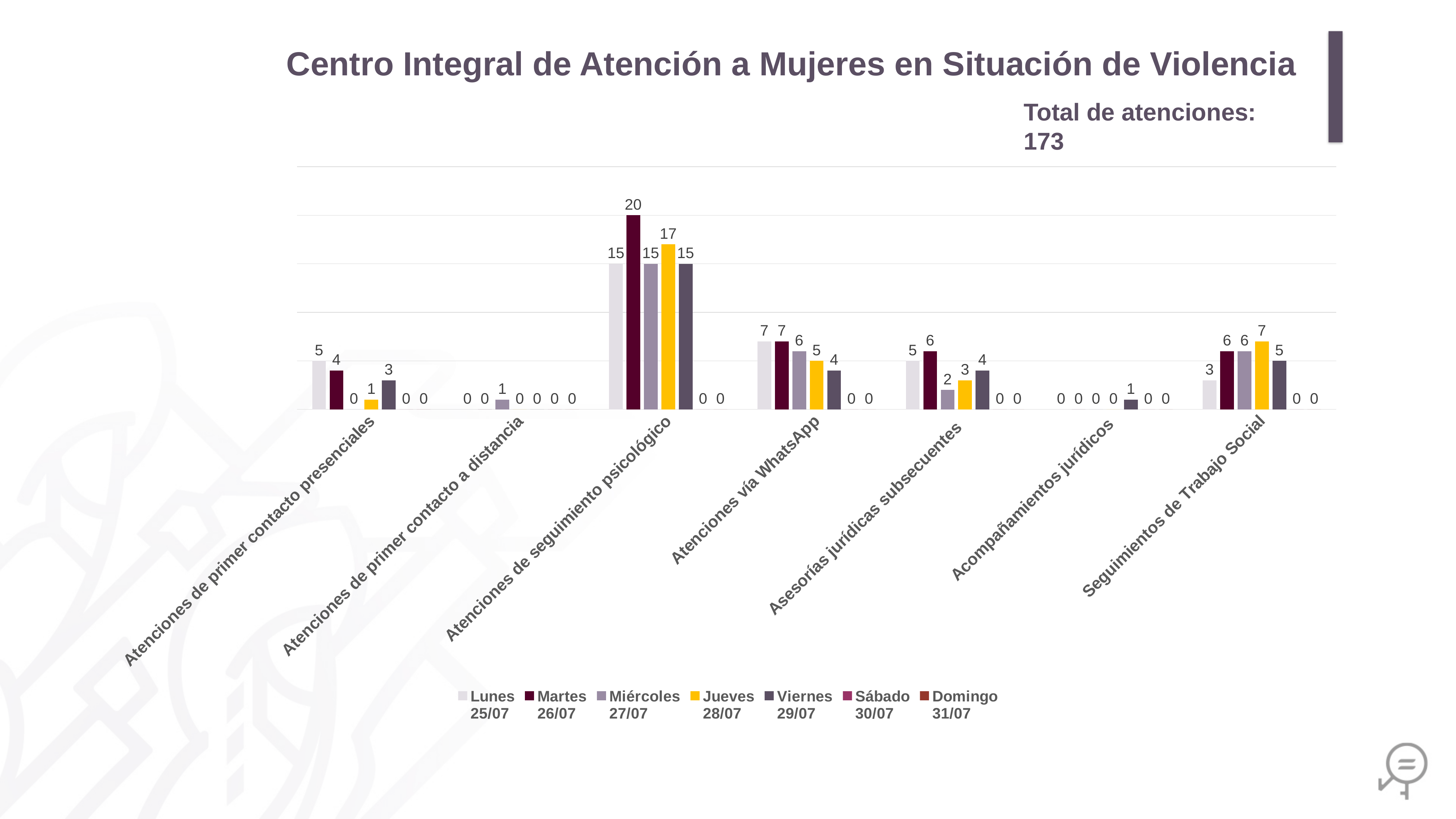

Centro Integral de Atención a Mujeres en Situación de Violencia
Total de atenciones: 173

### Chart

| Category | Lunes
25/07 | Martes
26/07 | Miércoles
27/07 | Jueves
28/07 | Viernes
29/07 | Sábado
30/07 | Domingo
31/07 |
|---|---|---|---|---|---|---|---|
| Atenciones de primer contacto presenciales | 5.0 | 4.0 | 0.0 | 1.0 | 3.0 | 0.0 | 0.0 |
| Atenciones de primer contacto a distancia | 0.0 | 0.0 | 1.0 | 0.0 | 0.0 | 0.0 | 0.0 |
| Atenciones de seguimiento psicológico | 15.0 | 20.0 | 15.0 | 17.0 | 15.0 | 0.0 | 0.0 |
| Atenciones vía WhatsApp | 7.0 | 7.0 | 6.0 | 5.0 | 4.0 | 0.0 | 0.0 |
| Asesorías jurídicas subsecuentes   | 5.0 | 6.0 | 2.0 | 3.0 | 4.0 | 0.0 | 0.0 |
| Acompañamientos jurídicos  | 0.0 | 0.0 | 0.0 | 0.0 | 1.0 | 0.0 | 0.0 |
| Seguimientos de Trabajo Social | 3.0 | 6.0 | 6.0 | 7.0 | 5.0 | 0.0 | 0.0 |